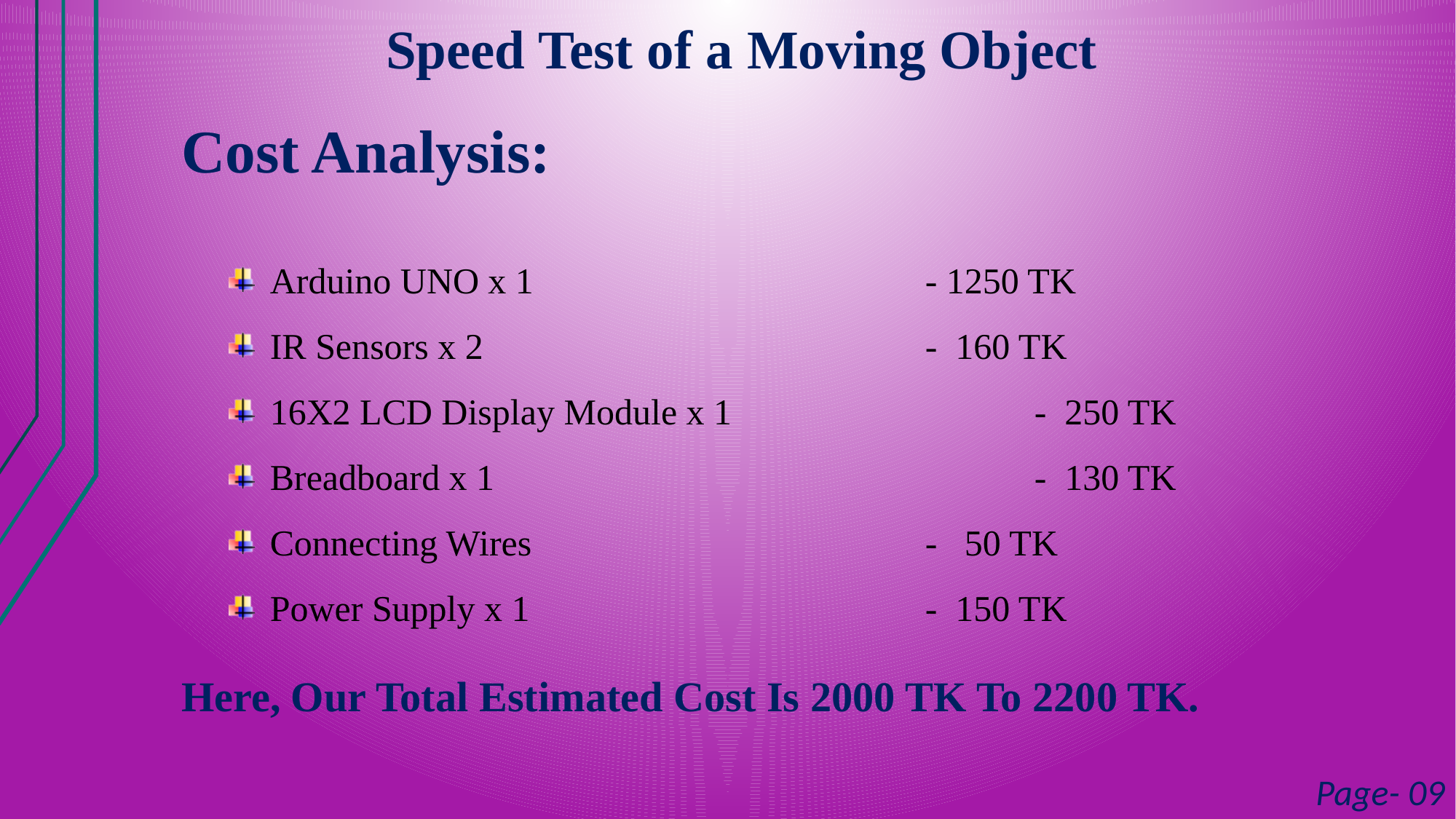

Speed Test of a Moving Object
Cost Analysis:
Arduino UNO x 1				- 1250 TK
IR Sensors x 2					-  160 TK
16X2 LCD Display Module x 1			-  250 TK
Breadboard x 1					-  130 TK
Connecting Wires				-   50 TK
Power Supply x 1				-  150 TK
Here, Our Total Estimated Cost Is 2000 TK To 2200 TK.
Page- 09